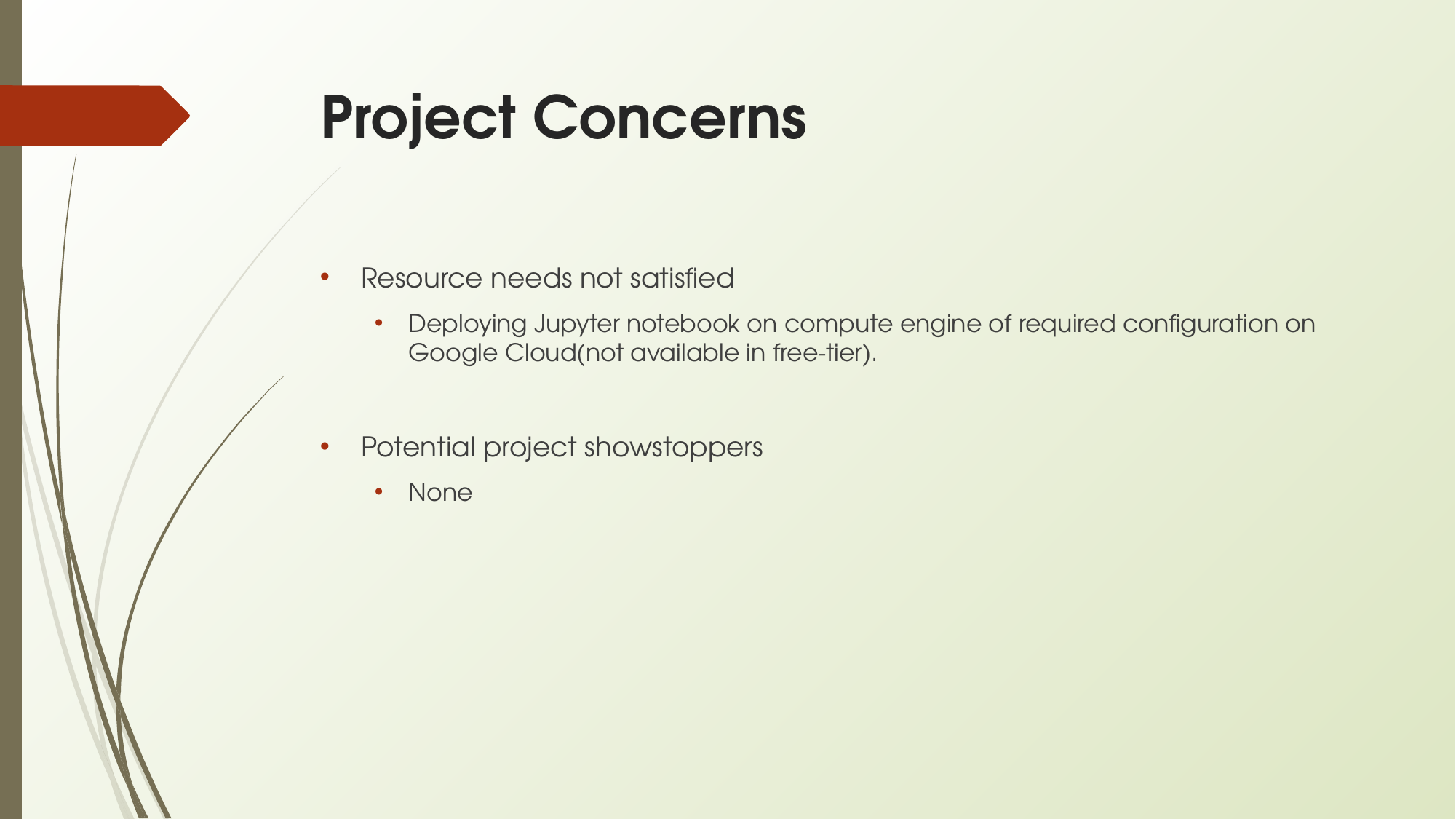

# Project Concerns
Resource needs not satisfied
Deploying Jupyter notebook on compute engine of required configuration on Google Cloud(not available in free-tier).

Potential project showstoppers
None